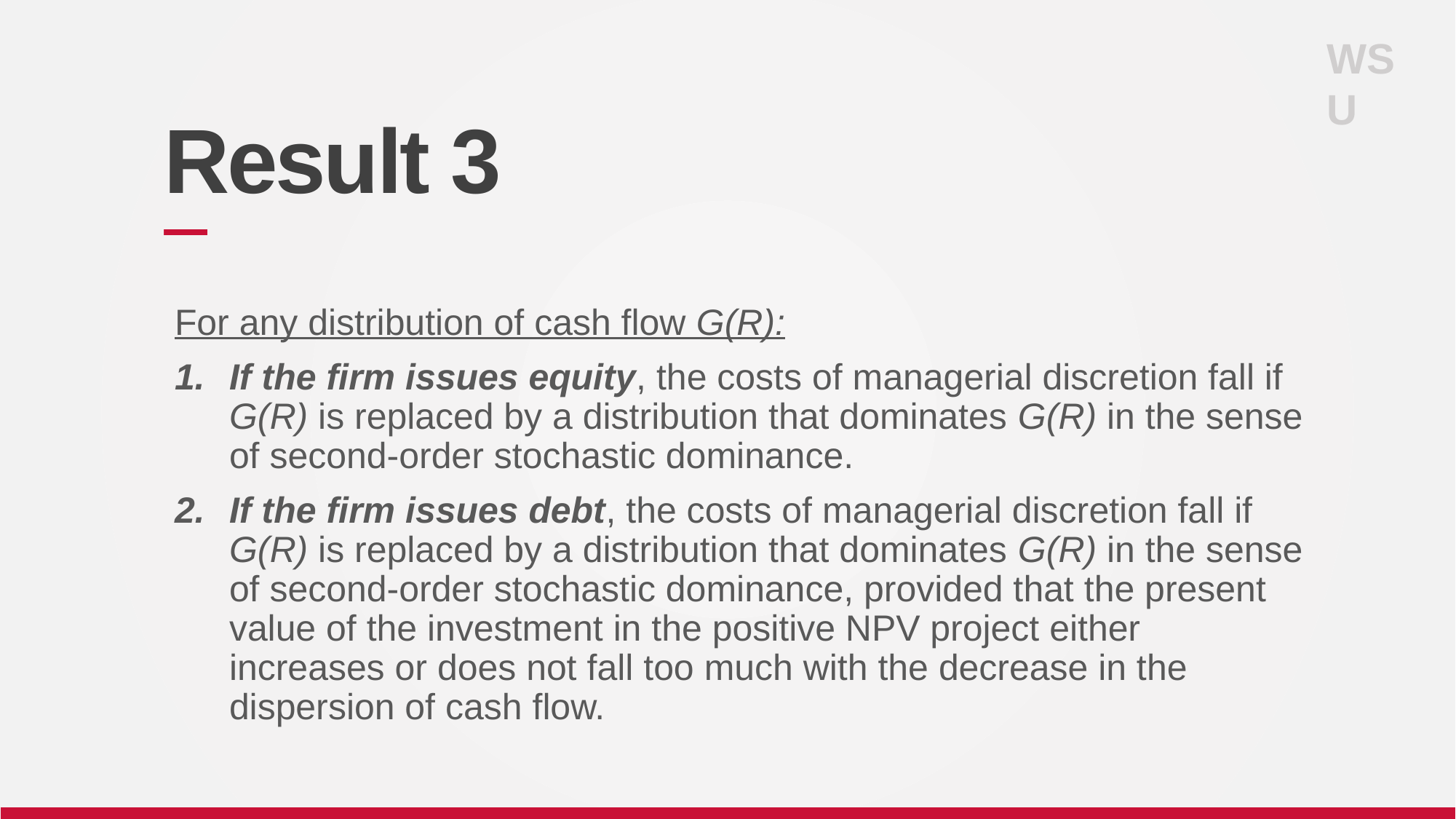

WSU
# Result 3

For any distribution of cash flow G(R):
If the firm issues equity, the costs of managerial discretion fall if G(R) is replaced by a distribution that dominates G(R) in the sense of second-order stochastic dominance.
If the firm issues debt, the costs of managerial discretion fall if G(R) is replaced by a distribution that dominates G(R) in the sense of second-order stochastic dominance, provided that the present value of the investment in the positive NPV project either increases or does not fall too much with the decrease in the dispersion of cash flow.